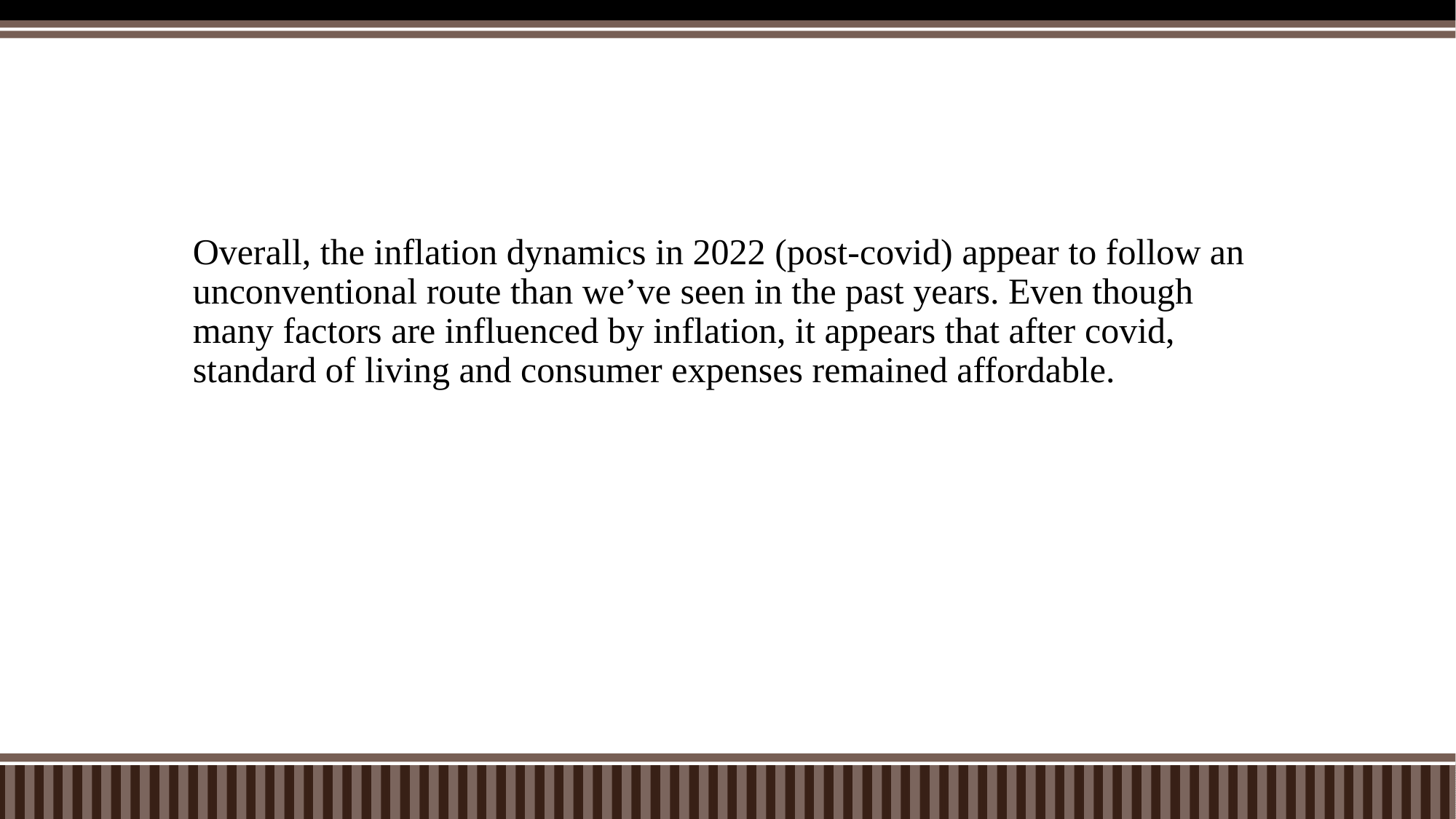

Overall, the inflation dynamics in 2022 (post-covid) appear to follow an unconventional route than we’ve seen in the past years. Even though many factors are influenced by inflation, it appears that after covid, standard of living and consumer expenses remained affordable.